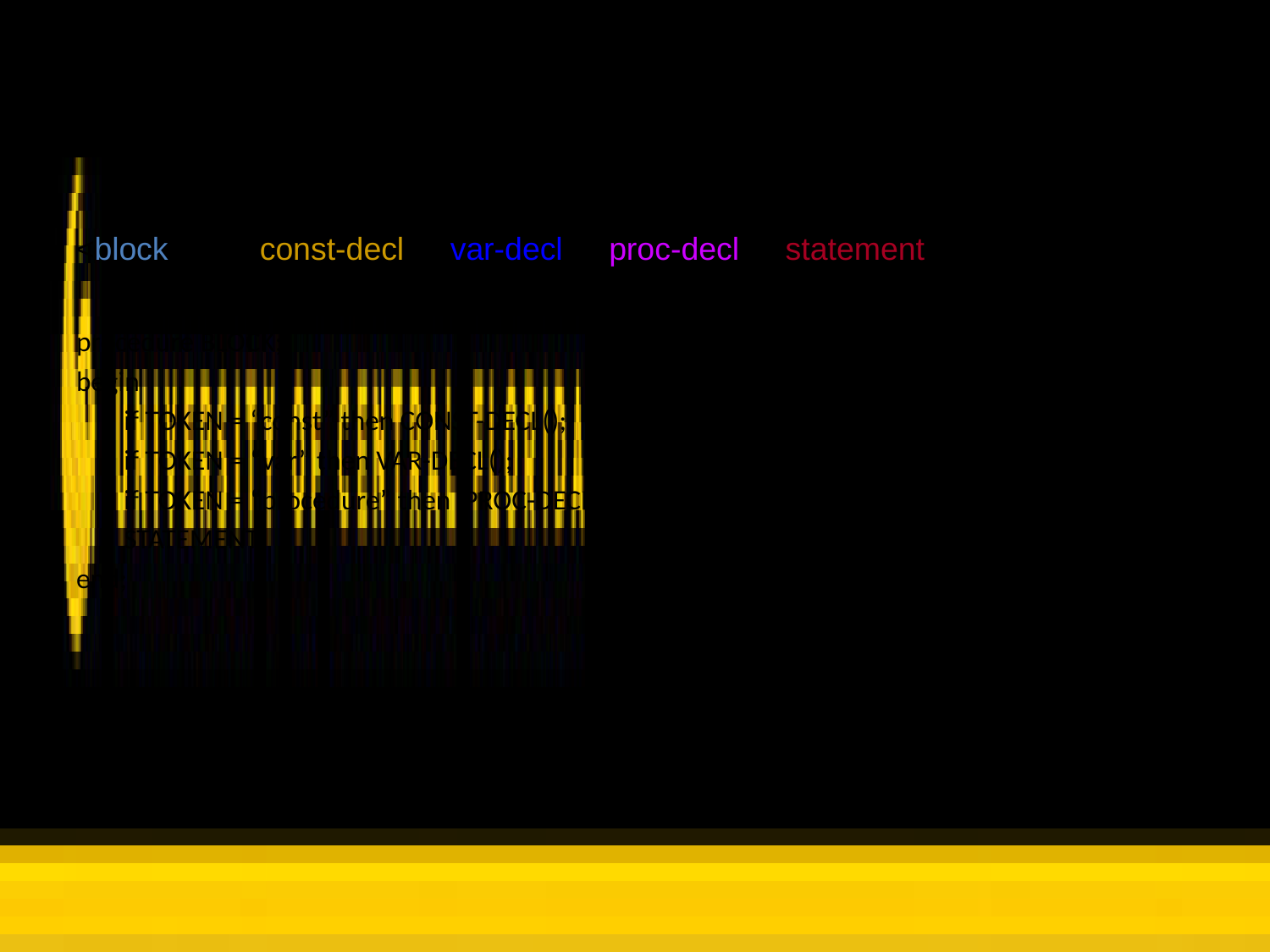

# <block> Procedure
<block> ::= <const-decl> <var-decl> <proc-decl> <statement>
procedure BLOCK;
begin
	if TOKEN = “const” then CONST-DECL();
	if TOKEN = “var” then VAR-DECL();
	if TOKEN = “procedure” then  PROC-DECL();
	STATEMENT;
end;